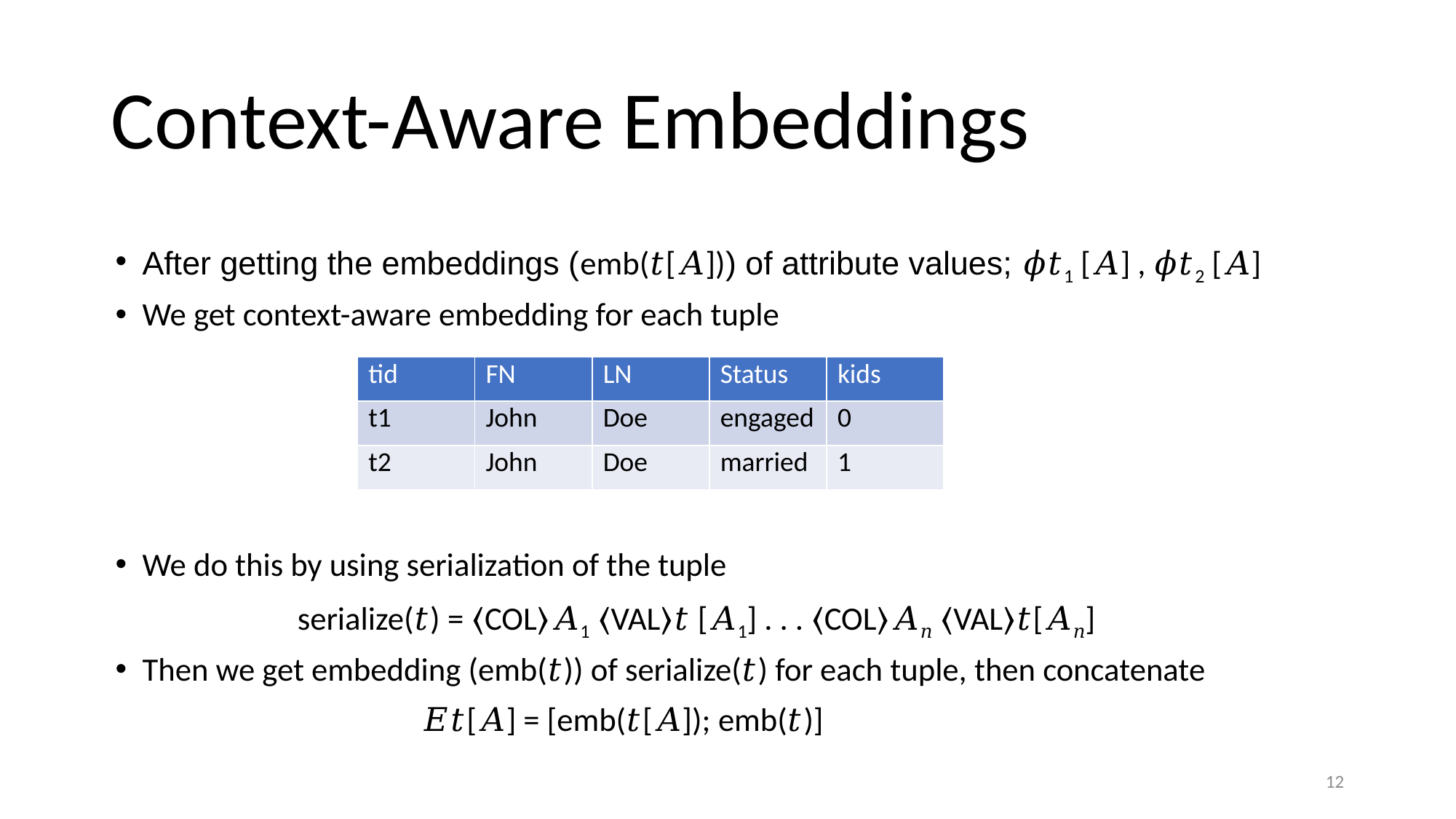

# Context-Aware Embeddings
After getting the embeddings (emb(𝑡[𝐴])) of attribute values; 𝜙𝑡1 [𝐴] , 𝜙𝑡2 [𝐴]
We get context-aware embedding for each tuple

We do this by using serialization of the tuple
                         serialize(𝑡) = ⟨COL⟩𝐴1 ⟨VAL⟩𝑡 [𝐴1] . . . ⟨COL⟩𝐴𝑛 ⟨VAL⟩𝑡[𝐴𝑛]
Then we get embedding (emb(𝑡)) of serialize(𝑡) for each tuple, then concatenate
                                          𝐸𝑡[𝐴] = [emb(𝑡[𝐴]); emb(𝑡)]

| tid | FN | LN | Status | kids |
| --- | --- | --- | --- | --- |
| t1 | John | Doe | engaged | 0 |
| t2 | John | Doe | married | 1 |

12